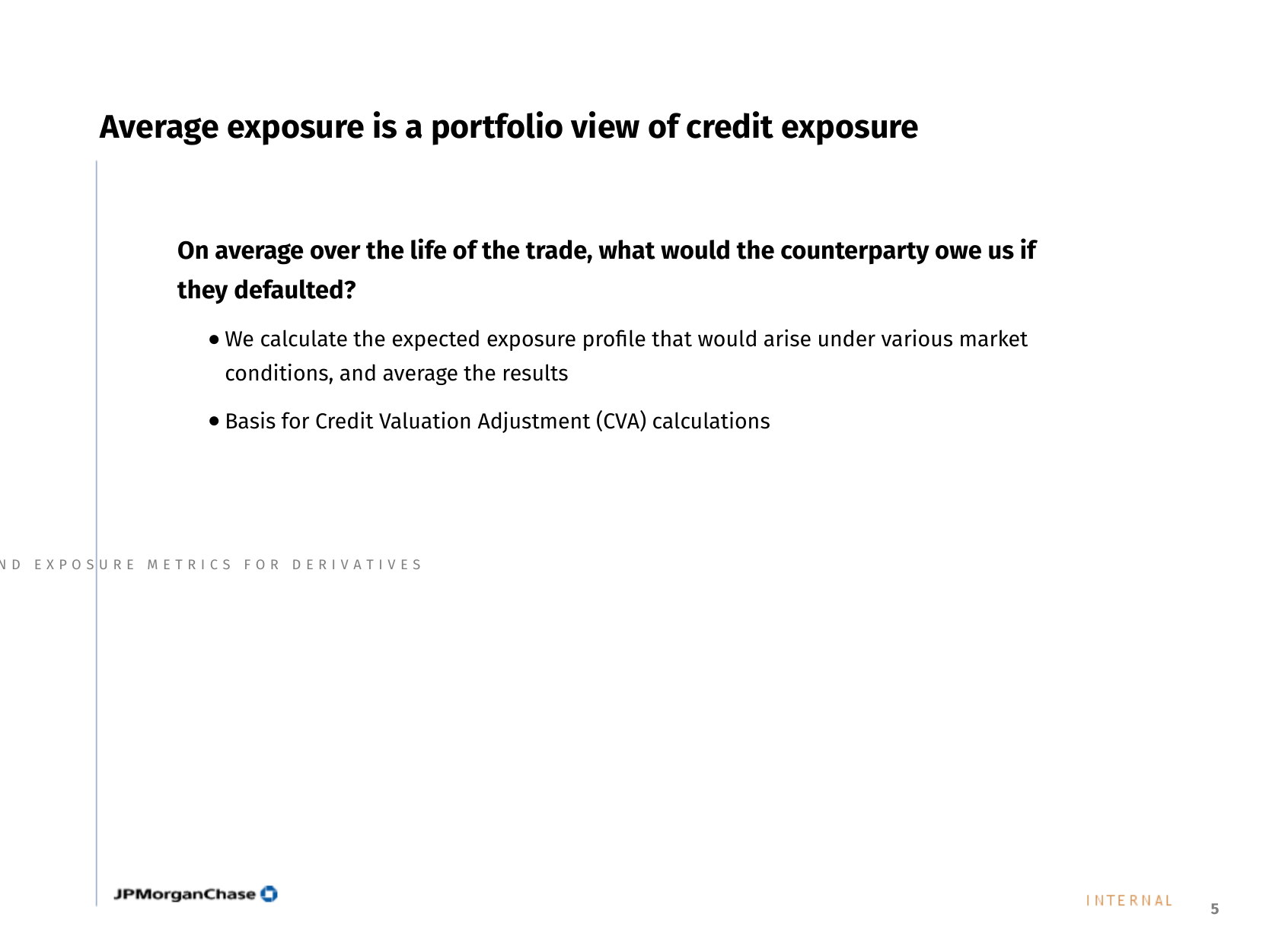

# Average exposure is a portfolio view of credit exposure
On average over the life of the trade, what would the counterparty owe us if they defaulted?
We calculate the expected exposure profile that would arise under various market conditions, and average the results
Basis for Credit Valuation Adjustment (CVA) calculations

P O R T F O L I O   S O L U T I O N S   A N D   E X P O S U R E   M E T R I C S   F O R   D E R I V A T I V E S
5